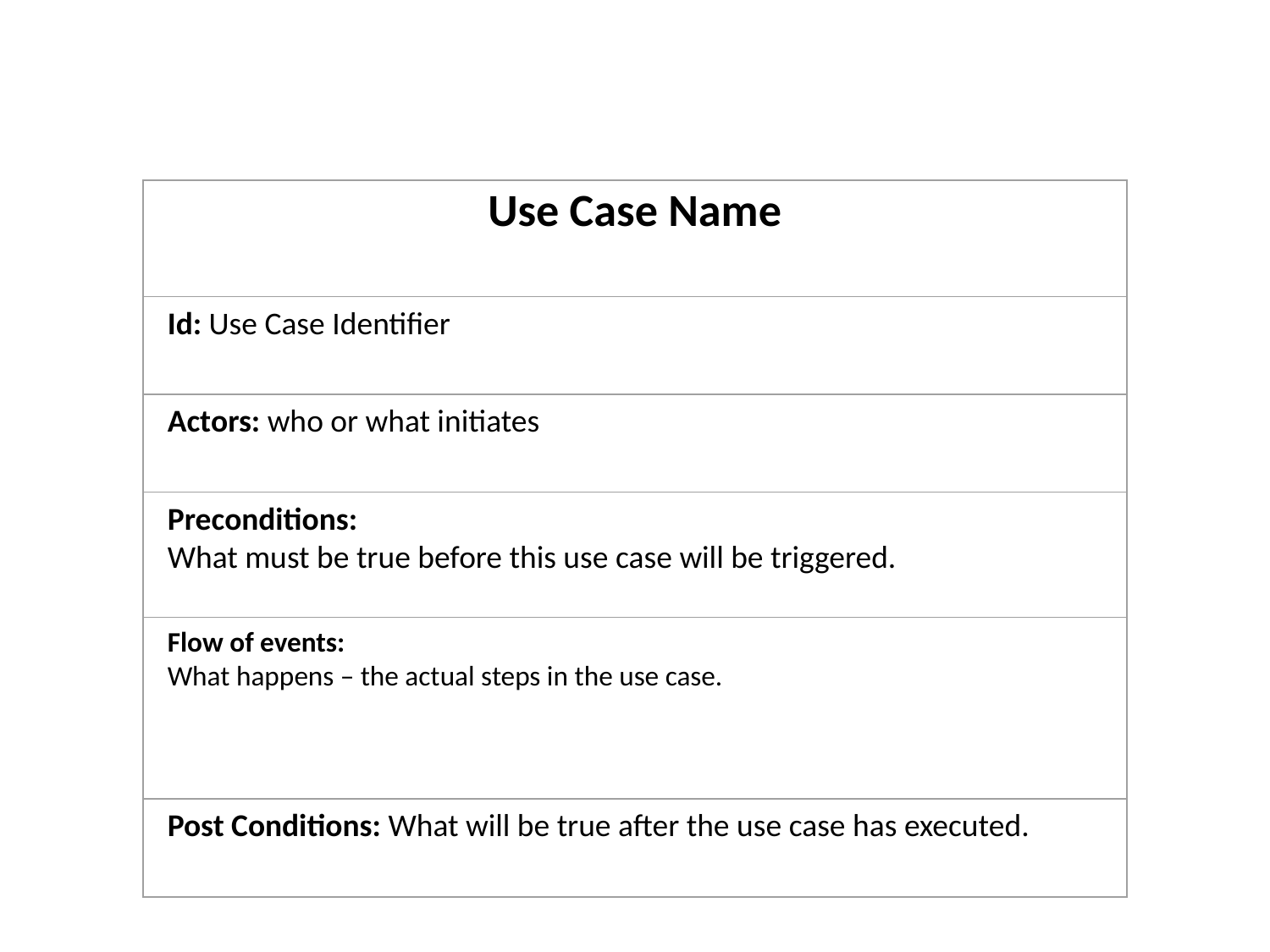

Use Case Name

Id: Use Case Identifier

Actors: who or what initiates

Preconditions:
What must be true before this use case will be triggered.

Flow of events:
What happens – the actual steps in the use case.

Post Conditions: What will be true after the use case has executed.